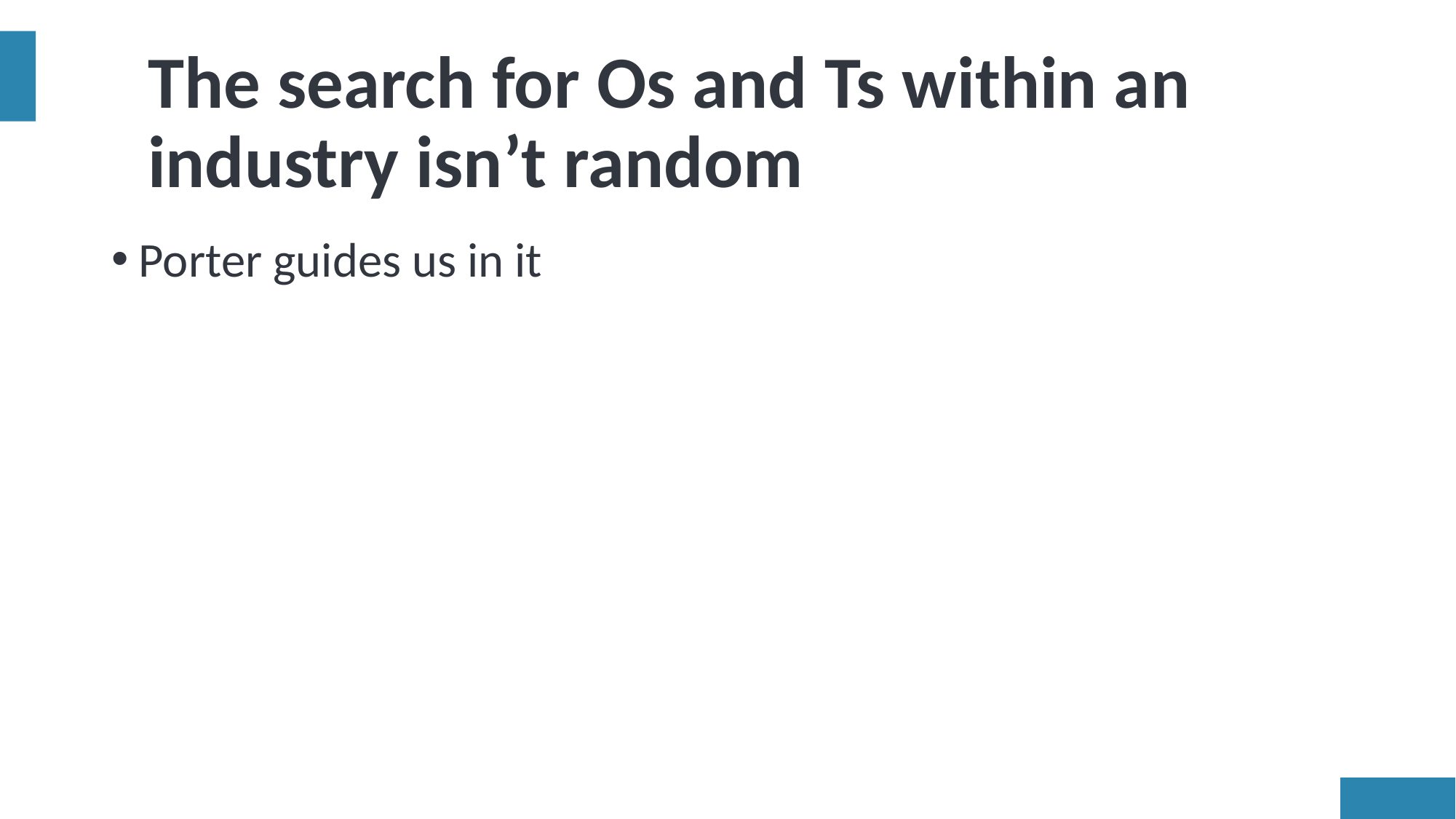

The search for Os and Ts within an industry isn’t random
Porter guides us in it